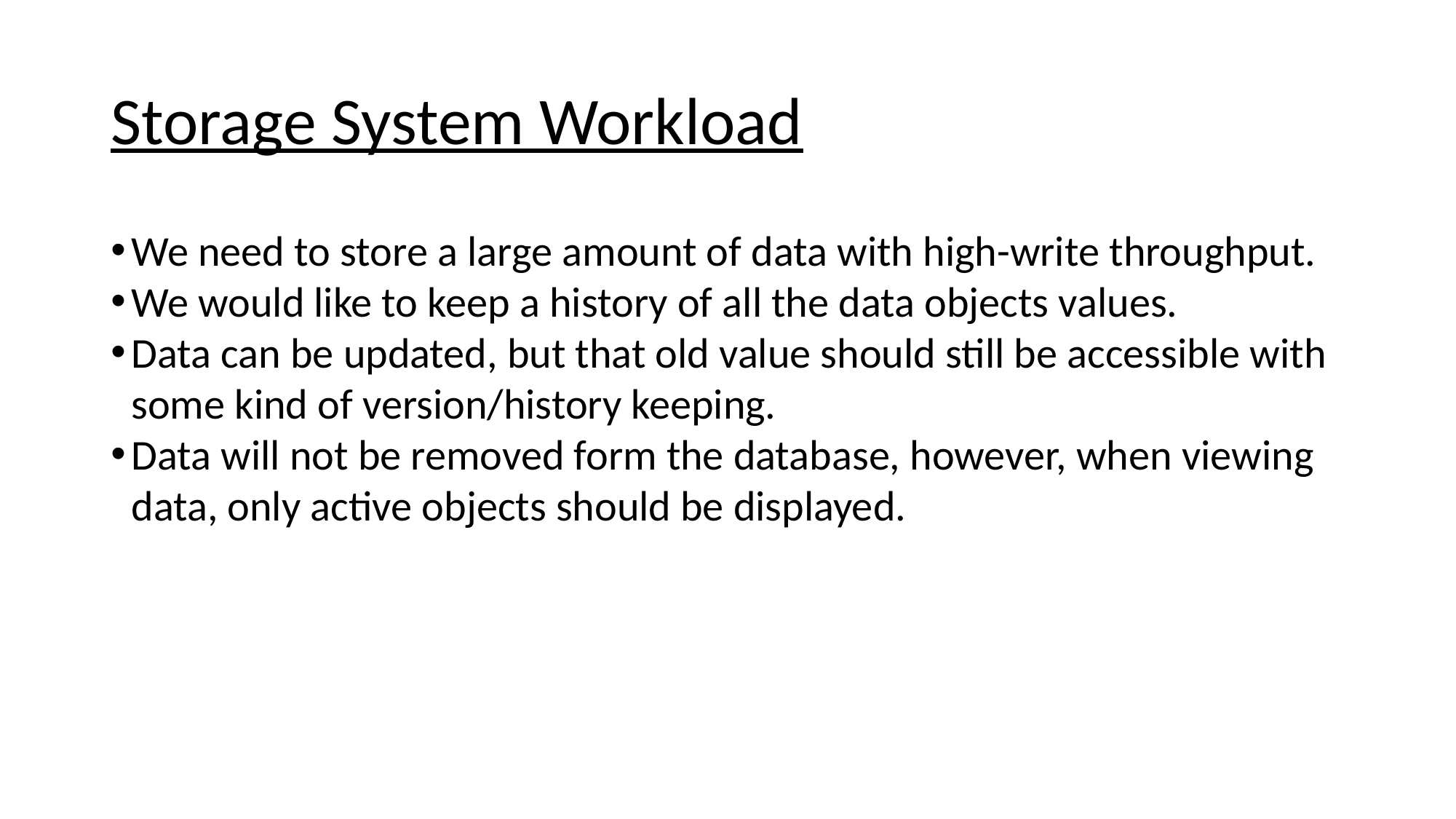

# Storage System Workload
We need to store a large amount of data with high-write throughput.
We would like to keep a history of all the data objects values.
Data can be updated, but that old value should still be accessible with some kind of version/history keeping.
Data will not be removed form the database, however, when viewing data, only active objects should be displayed.